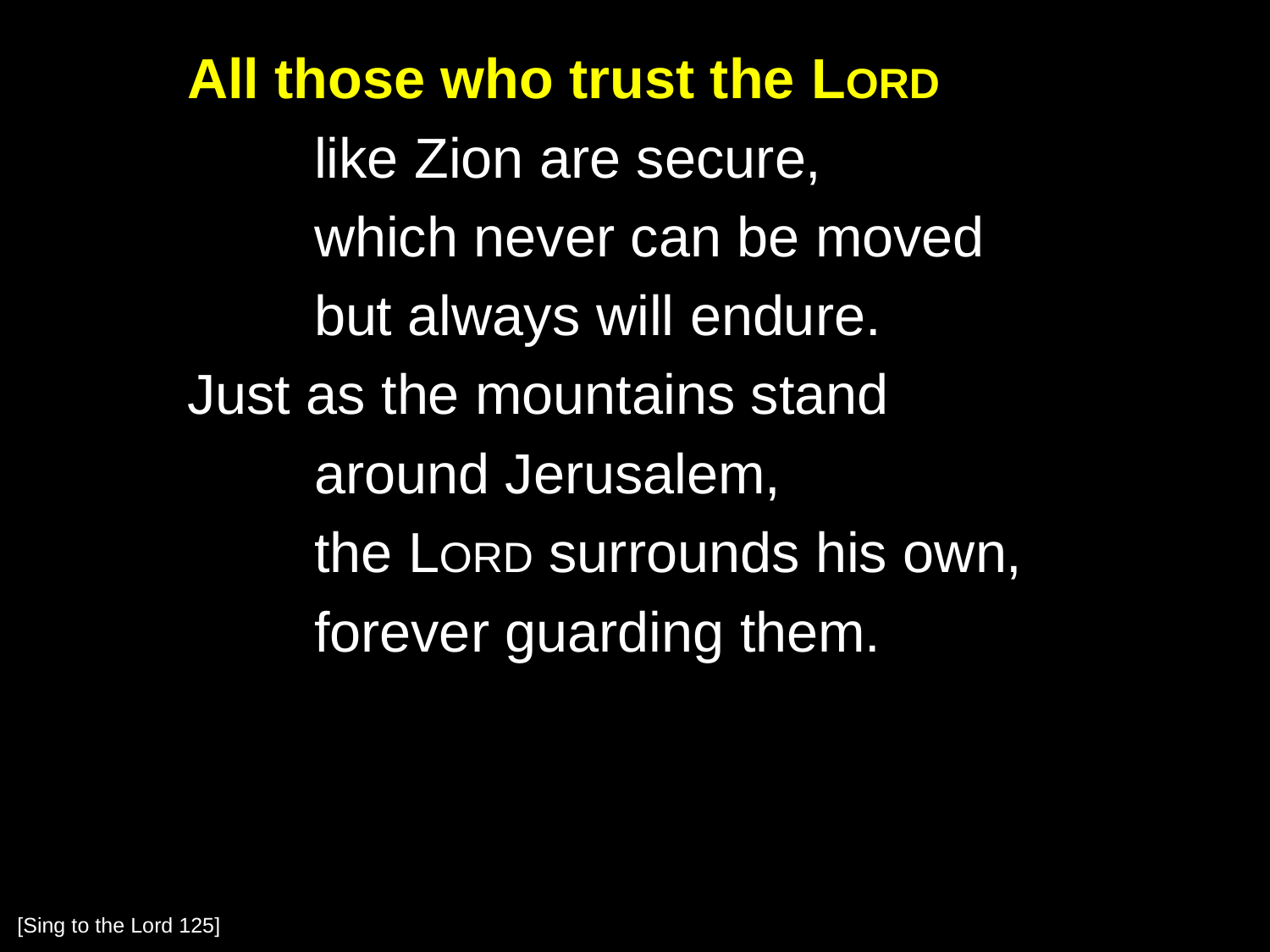

All those who trust the Lord
		like Zion are secure,
		which never can be moved
		but always will endure.
	Just as the mountains stand
		around Jerusalem,
		the Lord surrounds his own,
		forever guarding them.
[Sing to the Lord 125]